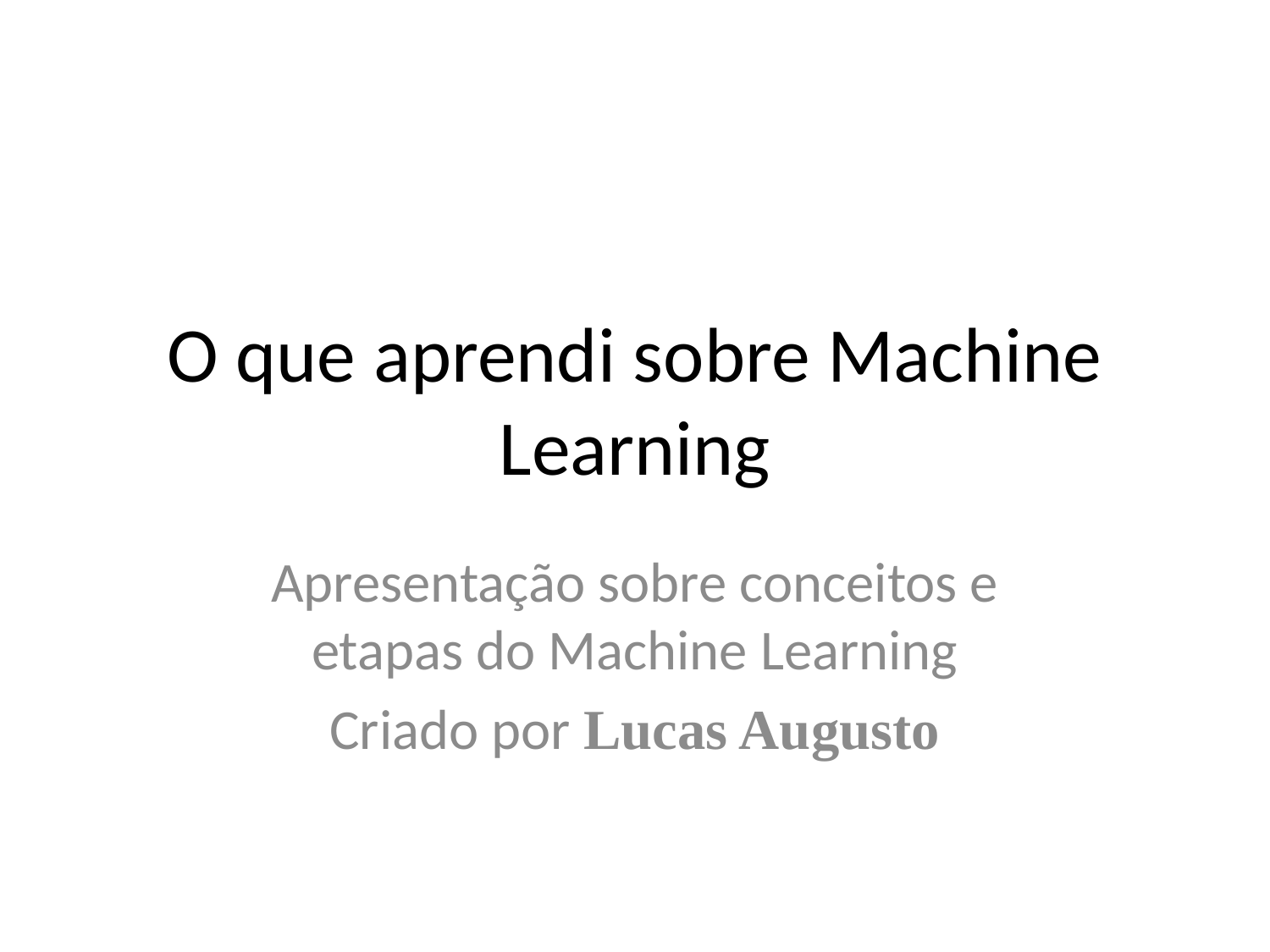

# O que aprendi sobre Machine Learning
Apresentação sobre conceitos e etapas do Machine Learning
Criado por Lucas Augusto